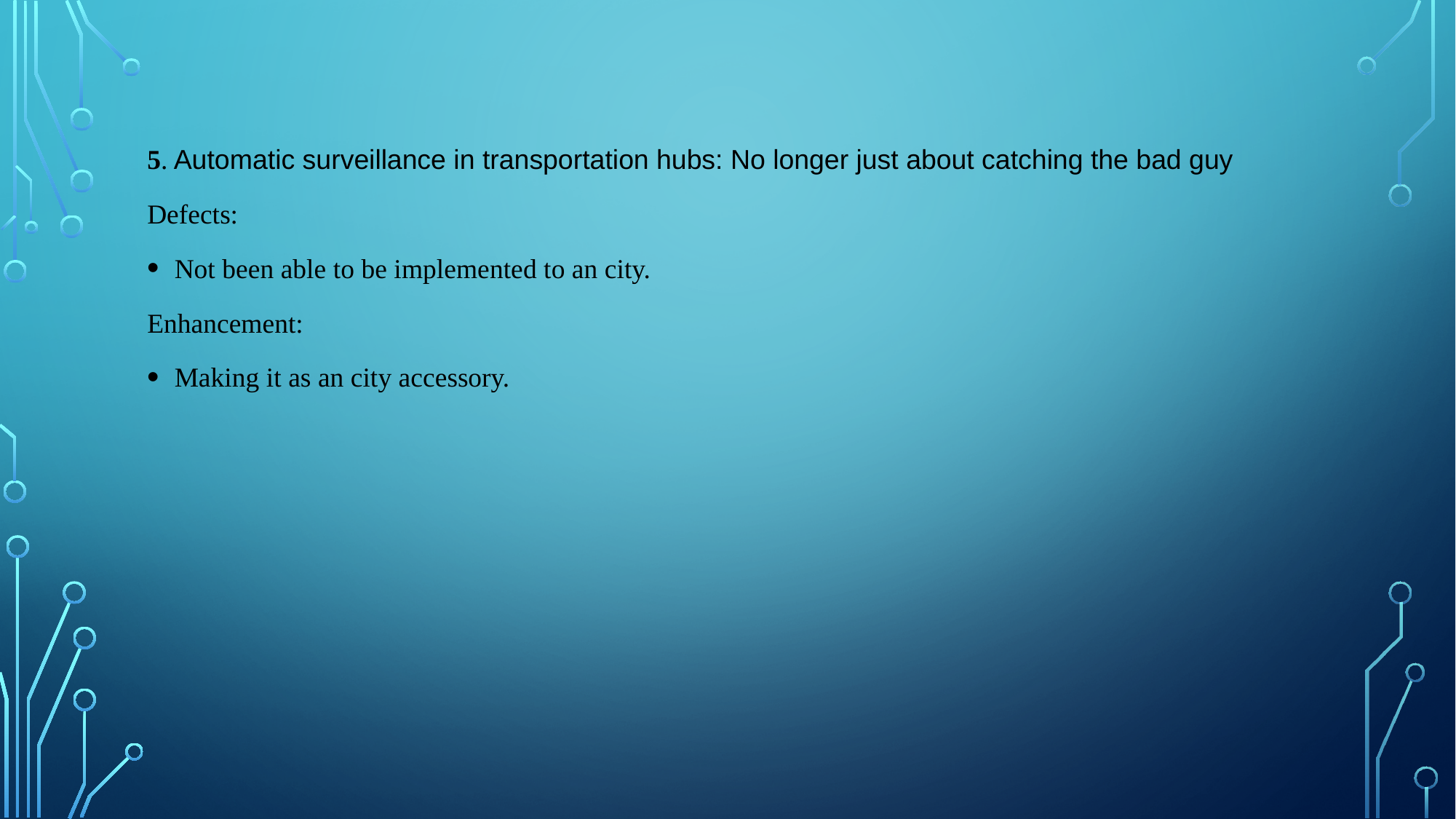

#
5. Automatic surveillance in transportation hubs: No longer just about catching the bad guy
Defects:
Not been able to be implemented to an city.
Enhancement:
Making it as an city accessory.